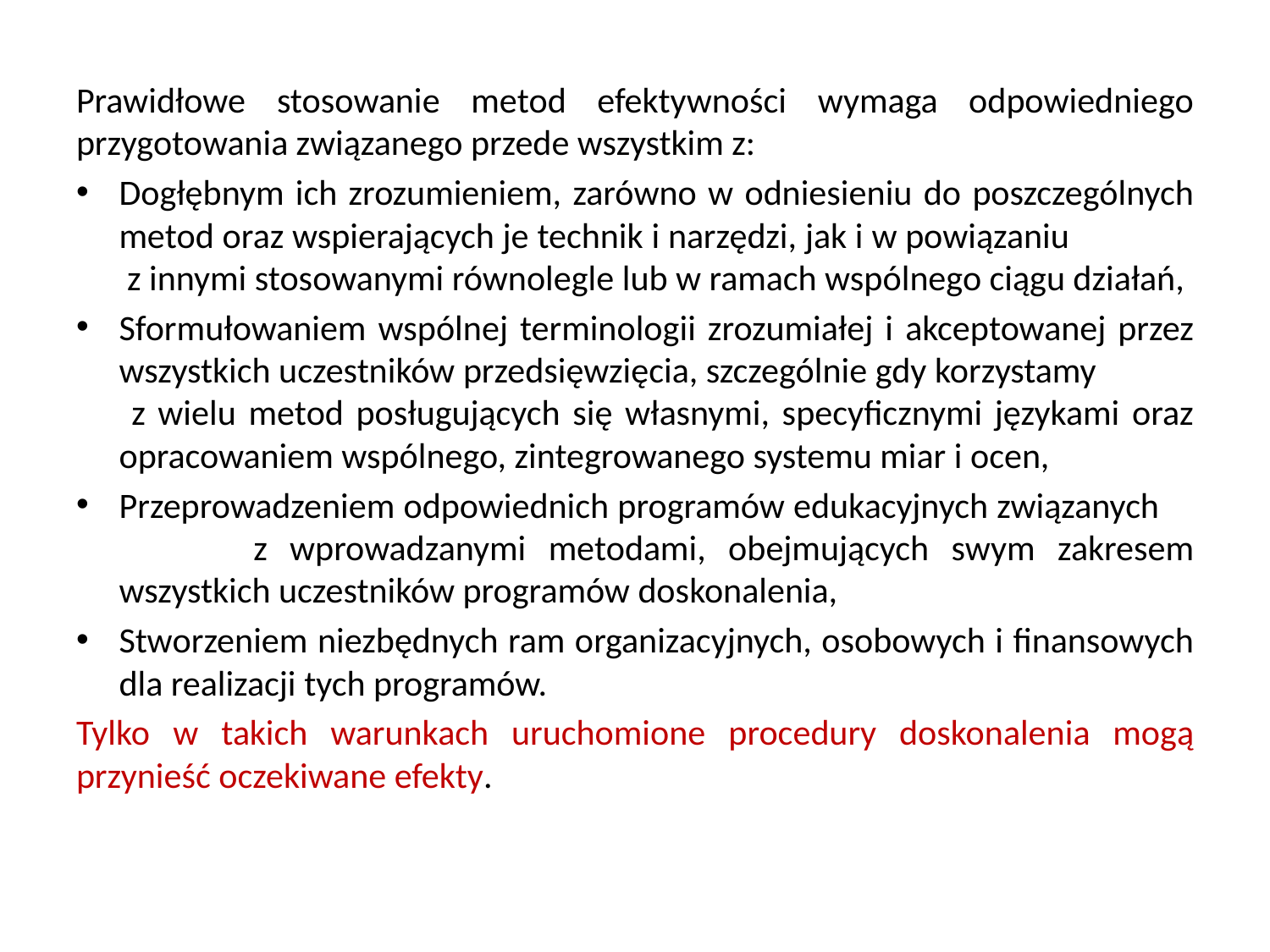

Prawidłowe stosowanie metod efektywności wymaga odpowiedniego przygotowania związanego przede wszystkim z:
Dogłębnym ich zrozumieniem, zarówno w odniesieniu do poszczególnych metod oraz wspierających je technik i narzędzi, jak i w powiązaniu                 z innymi stosowanymi równolegle lub w ramach wspólnego ciągu działań,
Sformułowaniem wspólnej terminologii zrozumiałej i akceptowanej przez wszystkich uczestników przedsięwzięcia, szczególnie gdy korzystamy              z wielu metod posługujących się własnymi, specyficznymi językami oraz opracowaniem wspólnego, zintegrowanego systemu miar i ocen,
Przeprowadzeniem odpowiednich programów edukacyjnych związanych           z wprowadzanymi metodami, obejmujących swym zakresem wszystkich uczestników programów doskonalenia,
Stworzeniem niezbędnych ram organizacyjnych, osobowych i finansowych dla realizacji tych programów.
Tylko w takich warunkach uruchomione procedury doskonalenia mogą przynieść oczekiwane efekty.